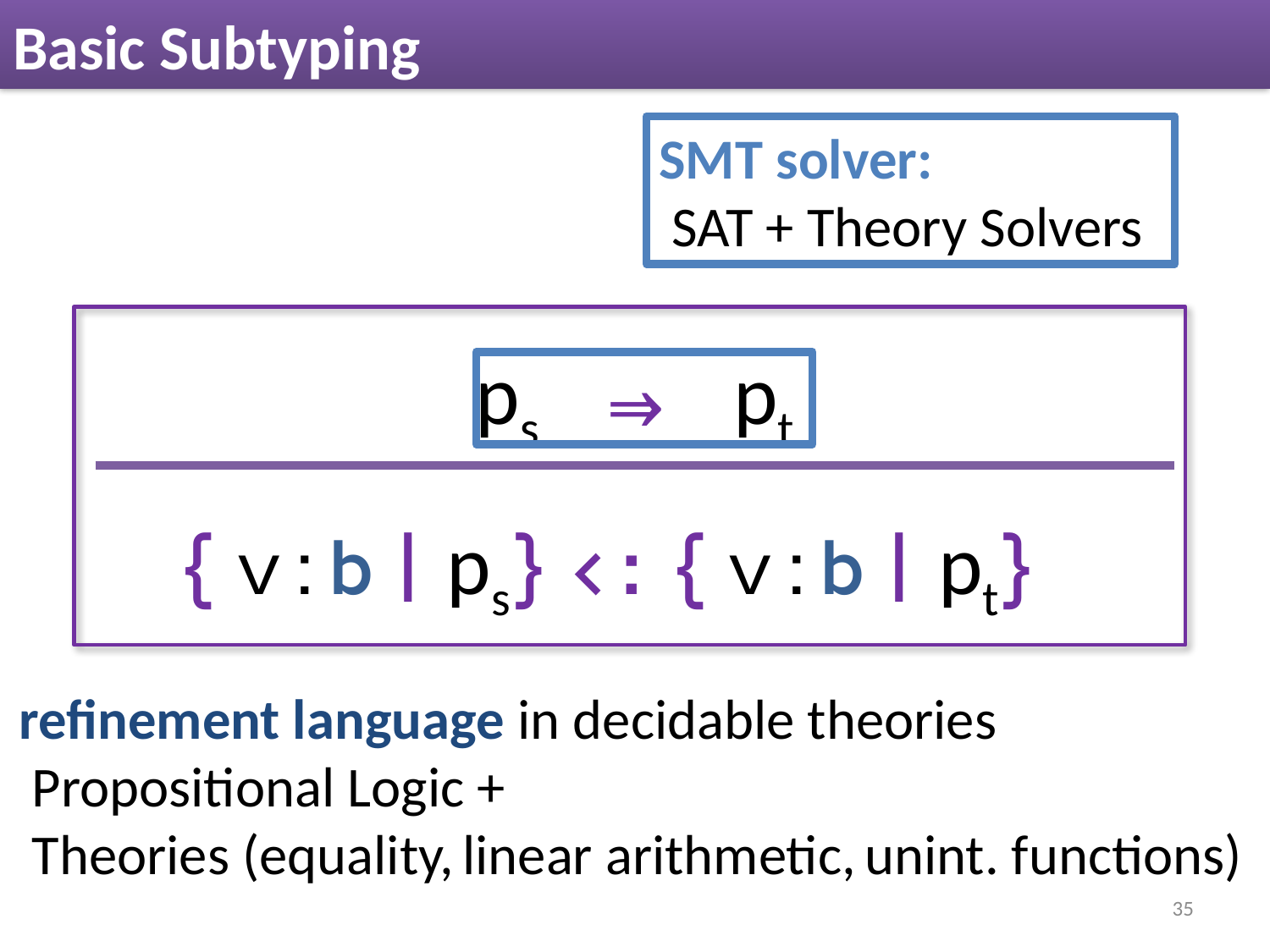

# Basic Subtyping
SMT solver:
 SAT + Theory Solvers

ps ⇒ pt

{ v:b | ps} <: { v:b | pt}
refinement language in decidable theories
 Propositional Logic +
 Theories (equality, linear arithmetic, unint. functions)
35